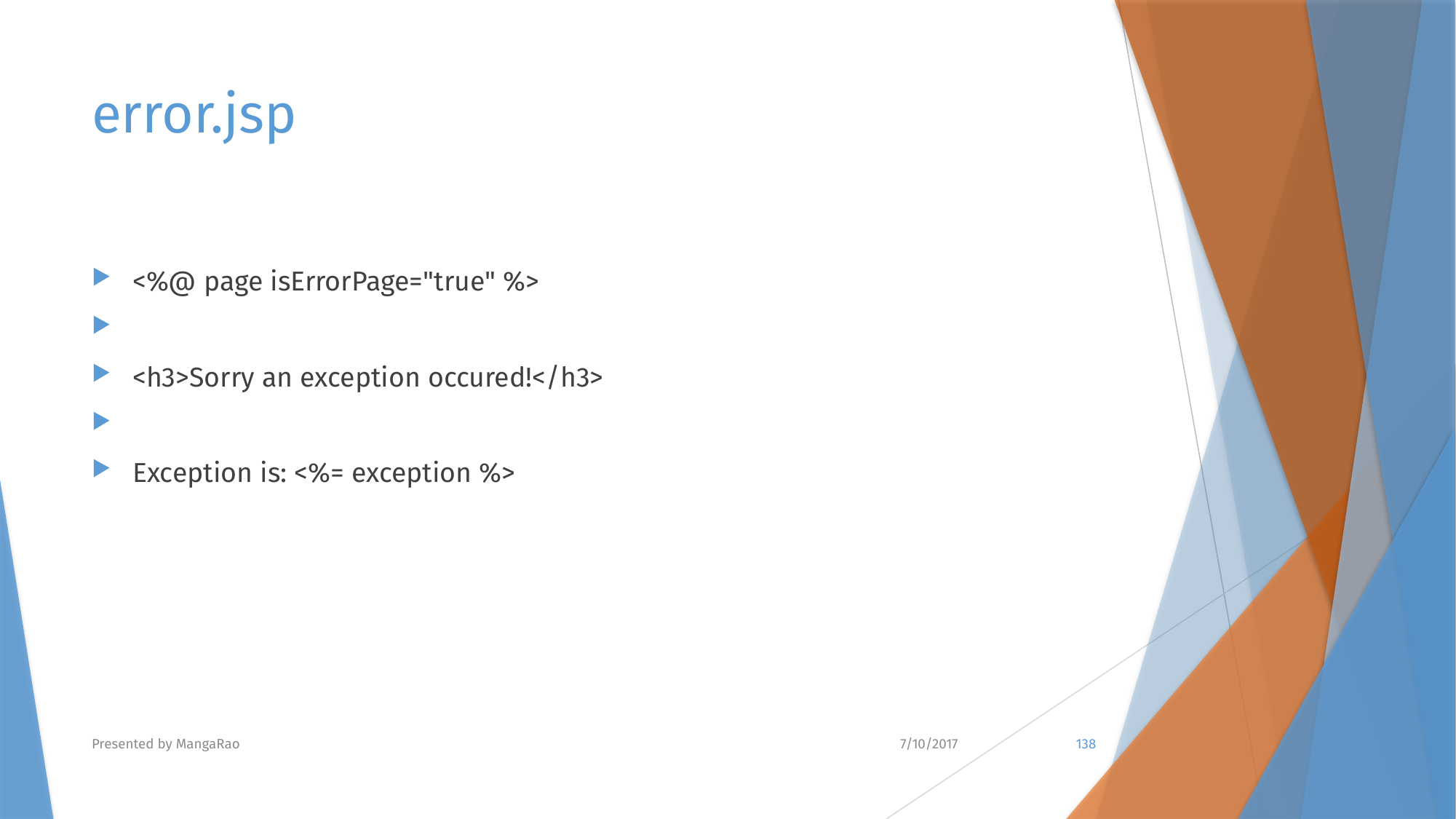

# error.jsp
<%@ page isErrorPage="true" %>

<h3>Sorry an exception occured!</h3>

Exception is: <%= exception %>

Presented by MangaRao
7/10/2017
138